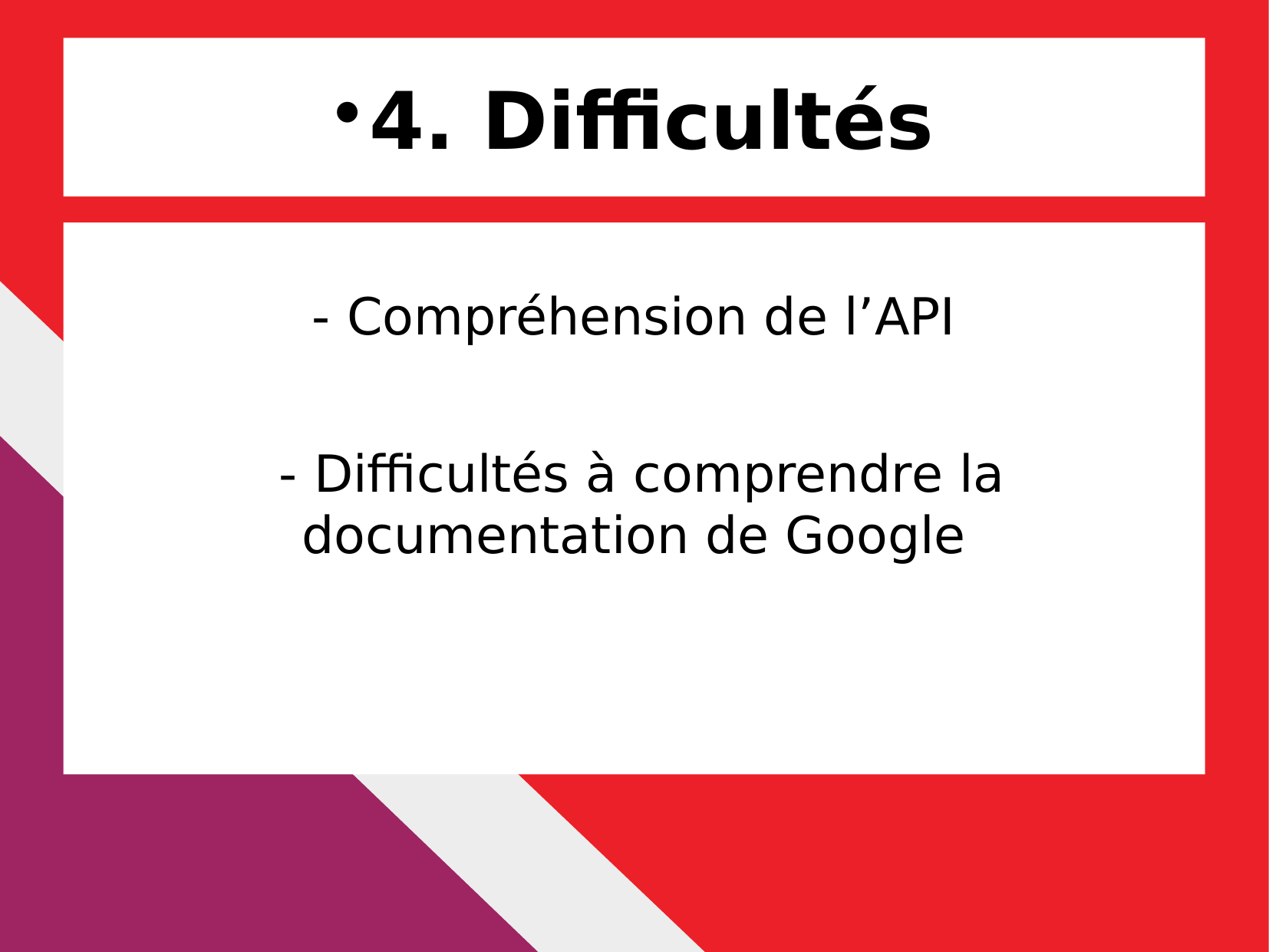

4. Difficultés

- Compréhension de l’API

 - Difficultés à comprendre la documentation de Google